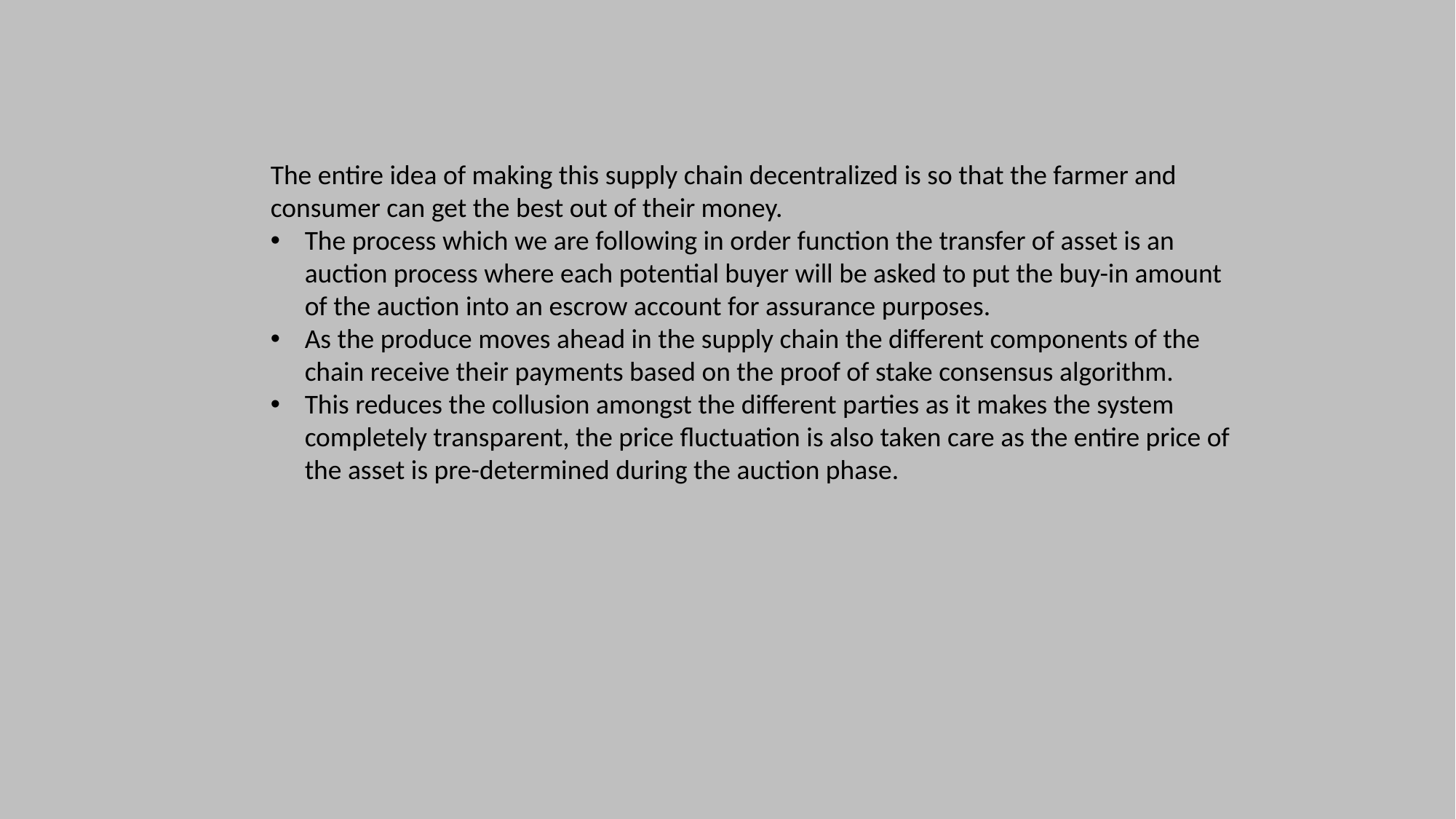

The entire idea of making this supply chain decentralized is so that the farmer and consumer can get the best out of their money.
The process which we are following in order function the transfer of asset is an auction process where each potential buyer will be asked to put the buy-in amount of the auction into an escrow account for assurance purposes.
As the produce moves ahead in the supply chain the different components of the chain receive their payments based on the proof of stake consensus algorithm.
This reduces the collusion amongst the different parties as it makes the system completely transparent, the price fluctuation is also taken care as the entire price of the asset is pre-determined during the auction phase.